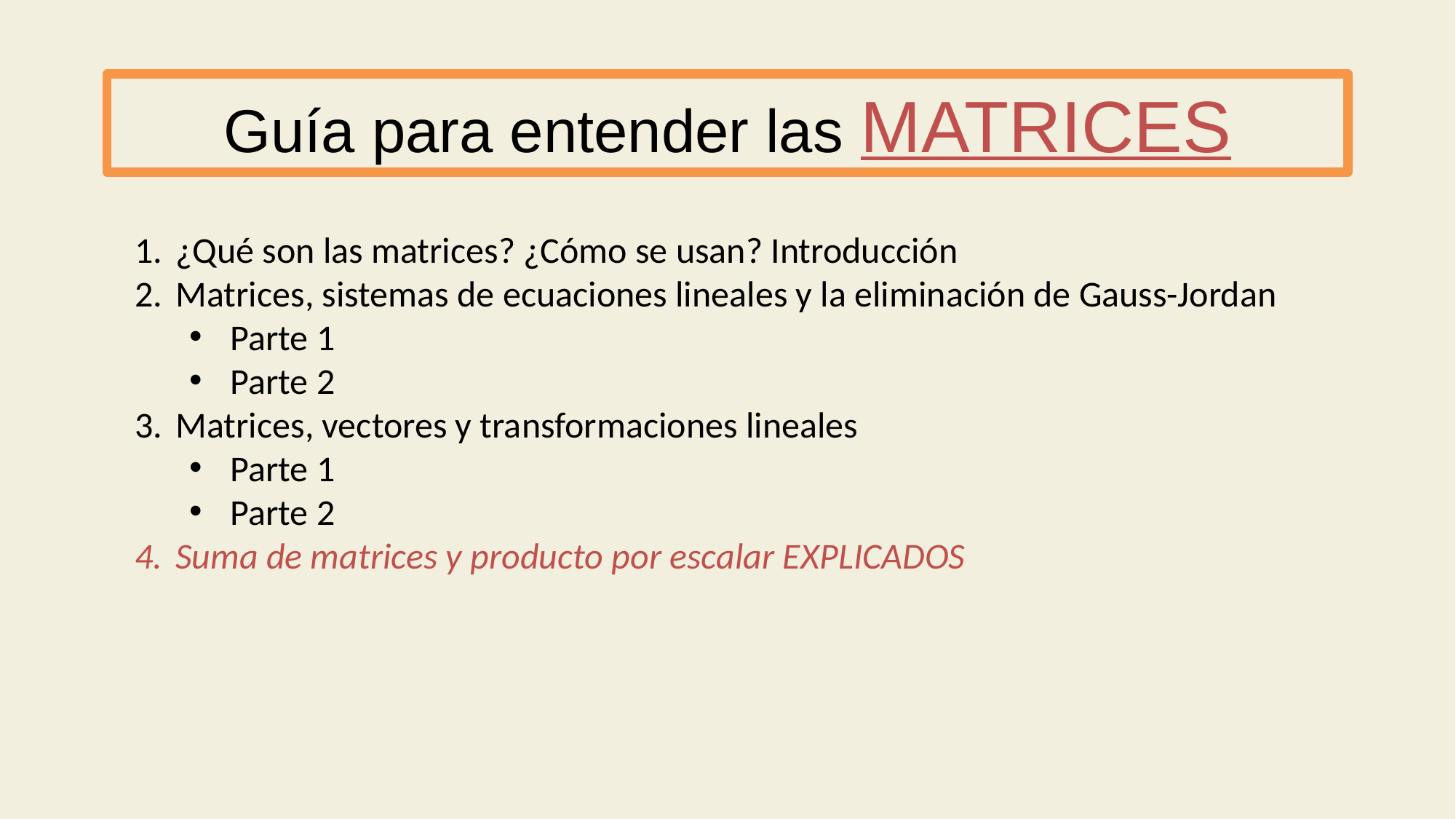

Guía para entender las MATRICES
¿Qué son las matrices? ¿Cómo se usan? Introducción
Matrices, sistemas de ecuaciones lineales y la eliminación de Gauss-Jordan
Parte 1
Parte 2
Matrices, vectores y transformaciones lineales
Parte 1
Parte 2
Suma de matrices y producto por escalar EXPLICADOS